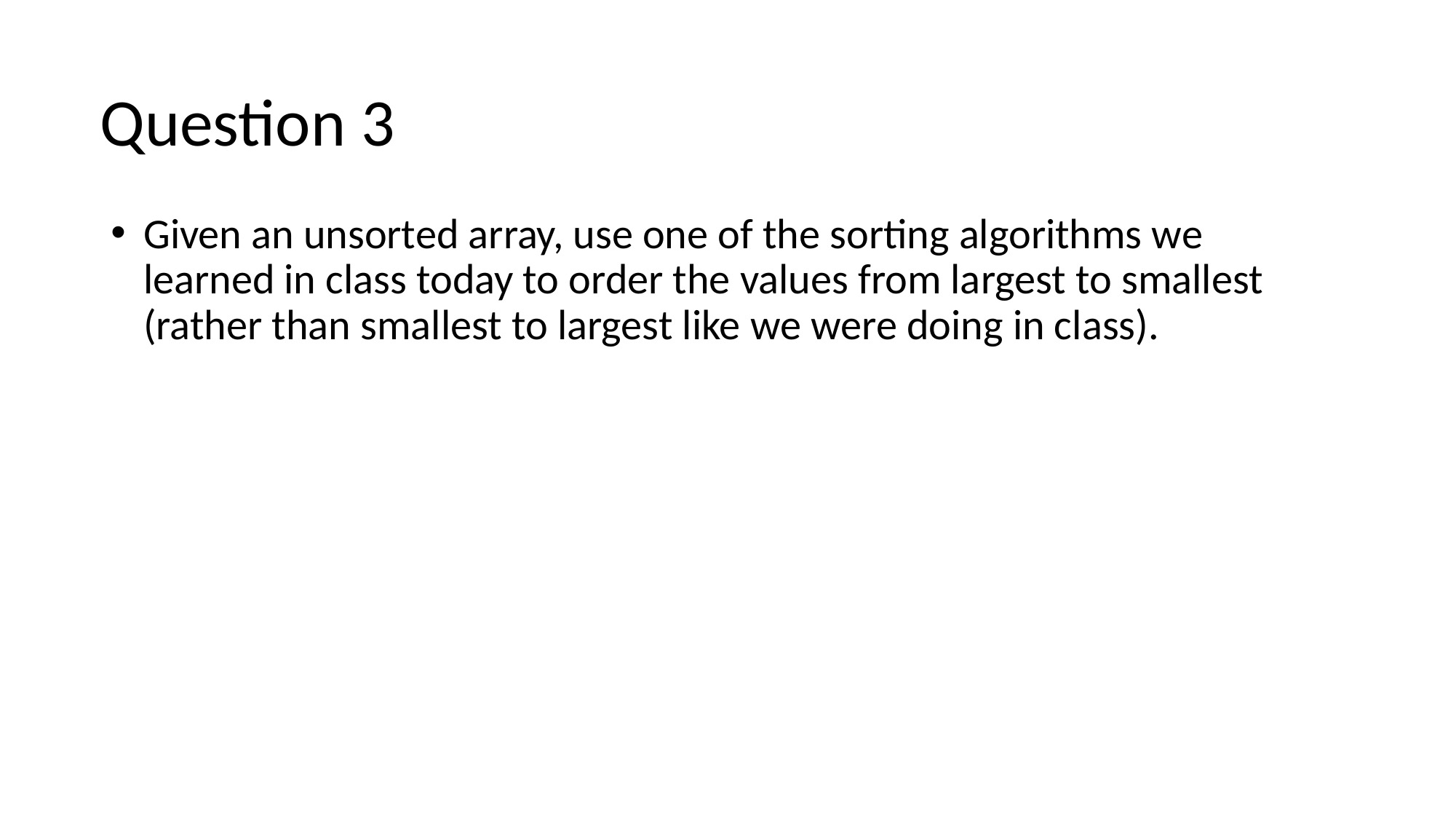

Question 3
Given an unsorted array, use one of the sorting algorithms we learned in class today to order the values from largest to smallest (rather than smallest to largest like we were doing in class).